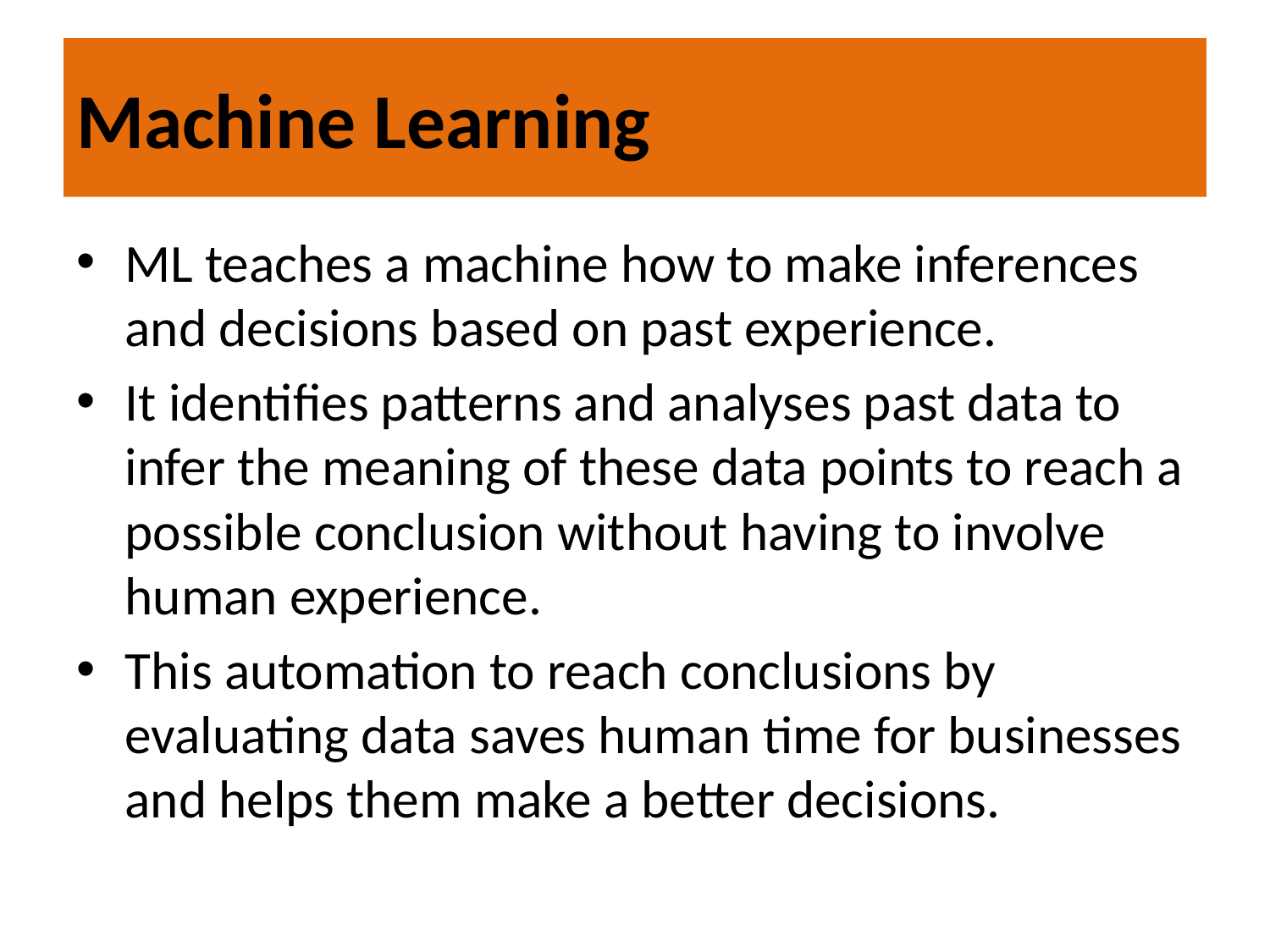

# Machine Learning
ML teaches a machine how to make inferences and decisions based on past experience.
It identifies patterns and analyses past data to infer the meaning of these data points to reach a possible conclusion without having to involve human experience.
This automation to reach conclusions by evaluating data saves human time for businesses and helps them make a better decisions.